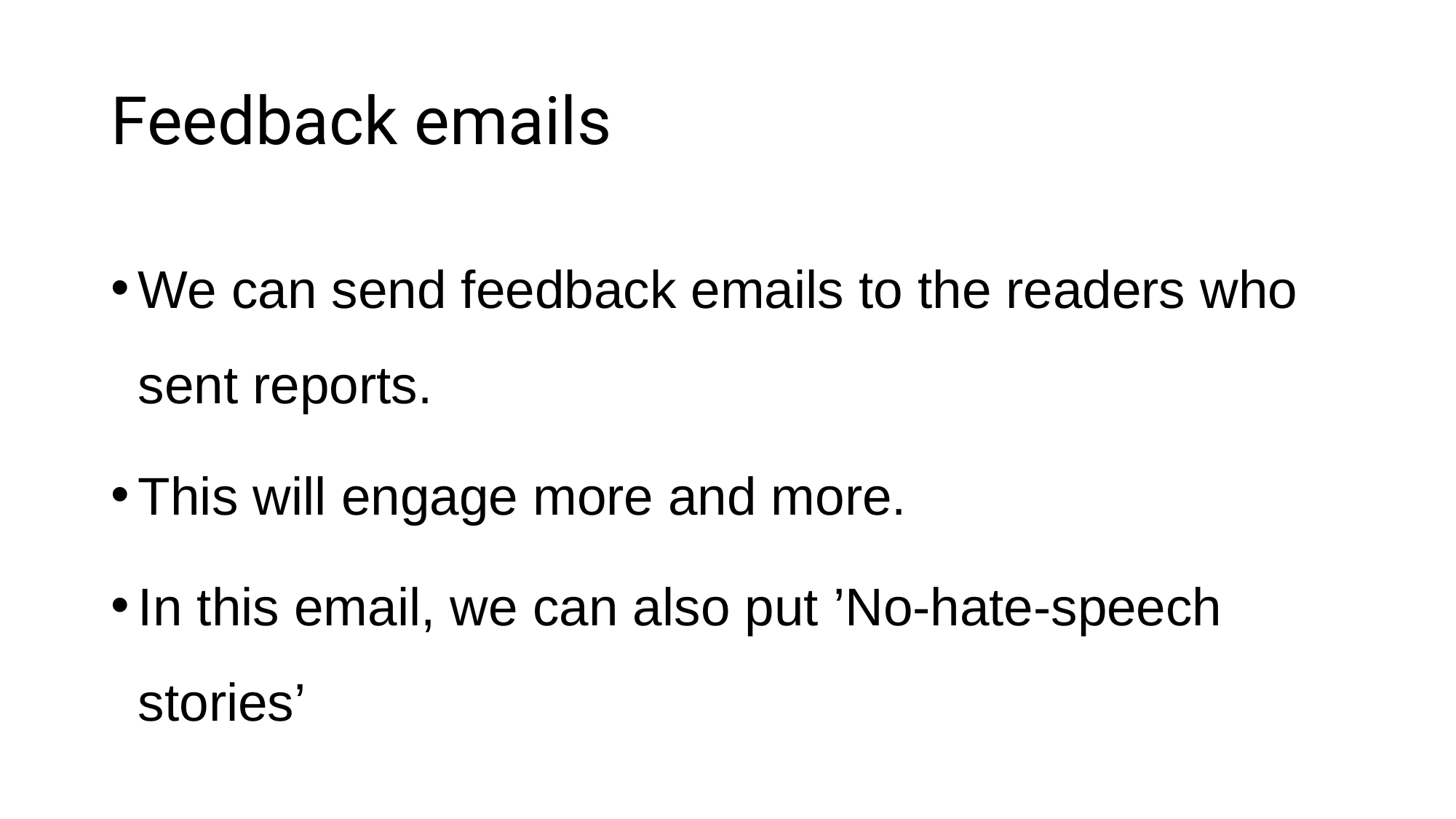

# Feedback emails
We can send feedback emails to the readers who sent reports.
This will engage more and more.
In this email, we can also put ’No-hate-speech stories’